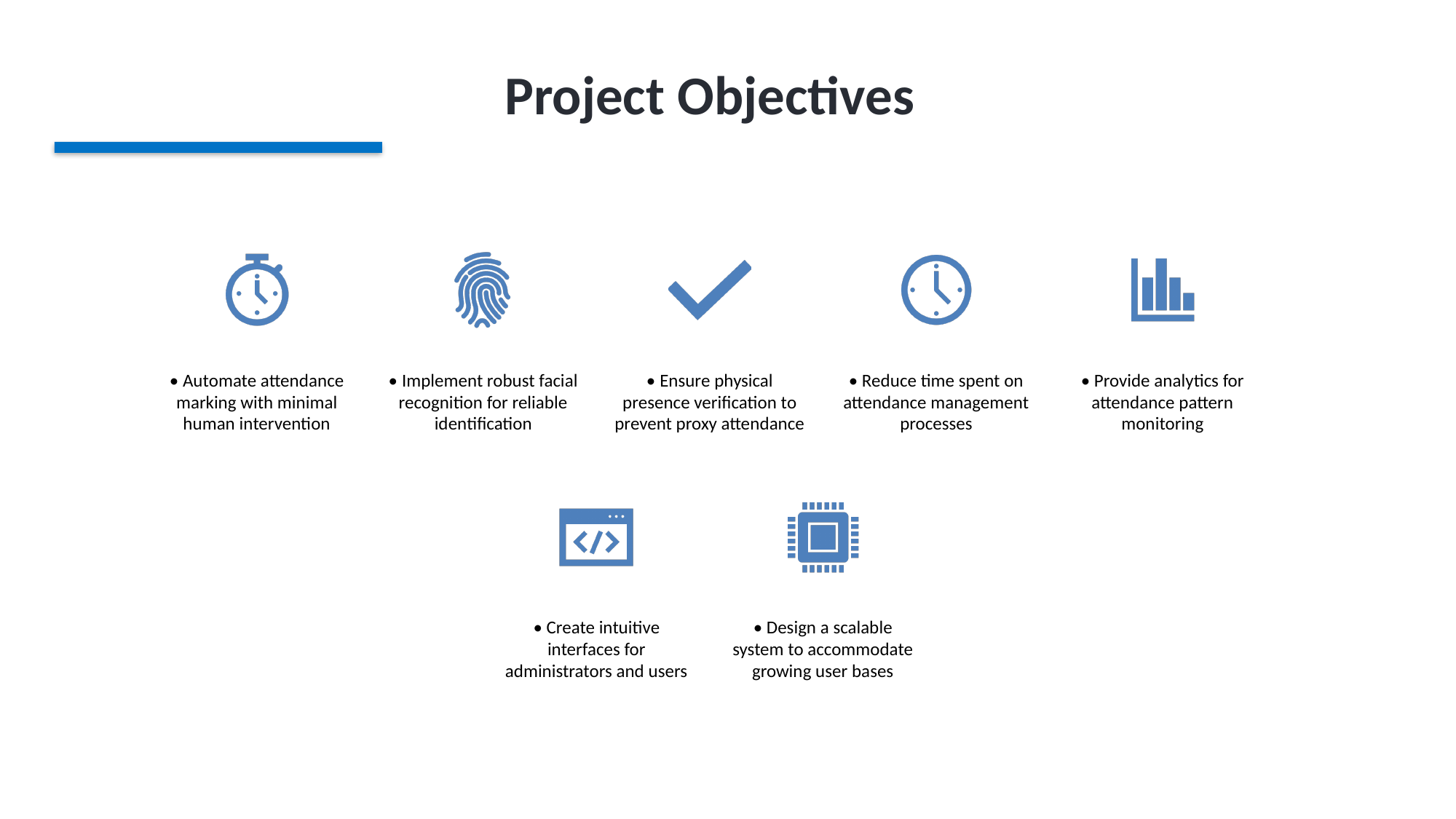

Project Objectives

• Automate attendance marking with minimal human intervention
• Implement robust facial recognition for reliable identification
• Ensure physical presence verification to prevent proxy attendance
• Reduce time spent on attendance management processes
• Provide analytics for attendance pattern monitoring
• Create intuitive interfaces for administrators and users
• Design a scalable system to accommodate growing user bases